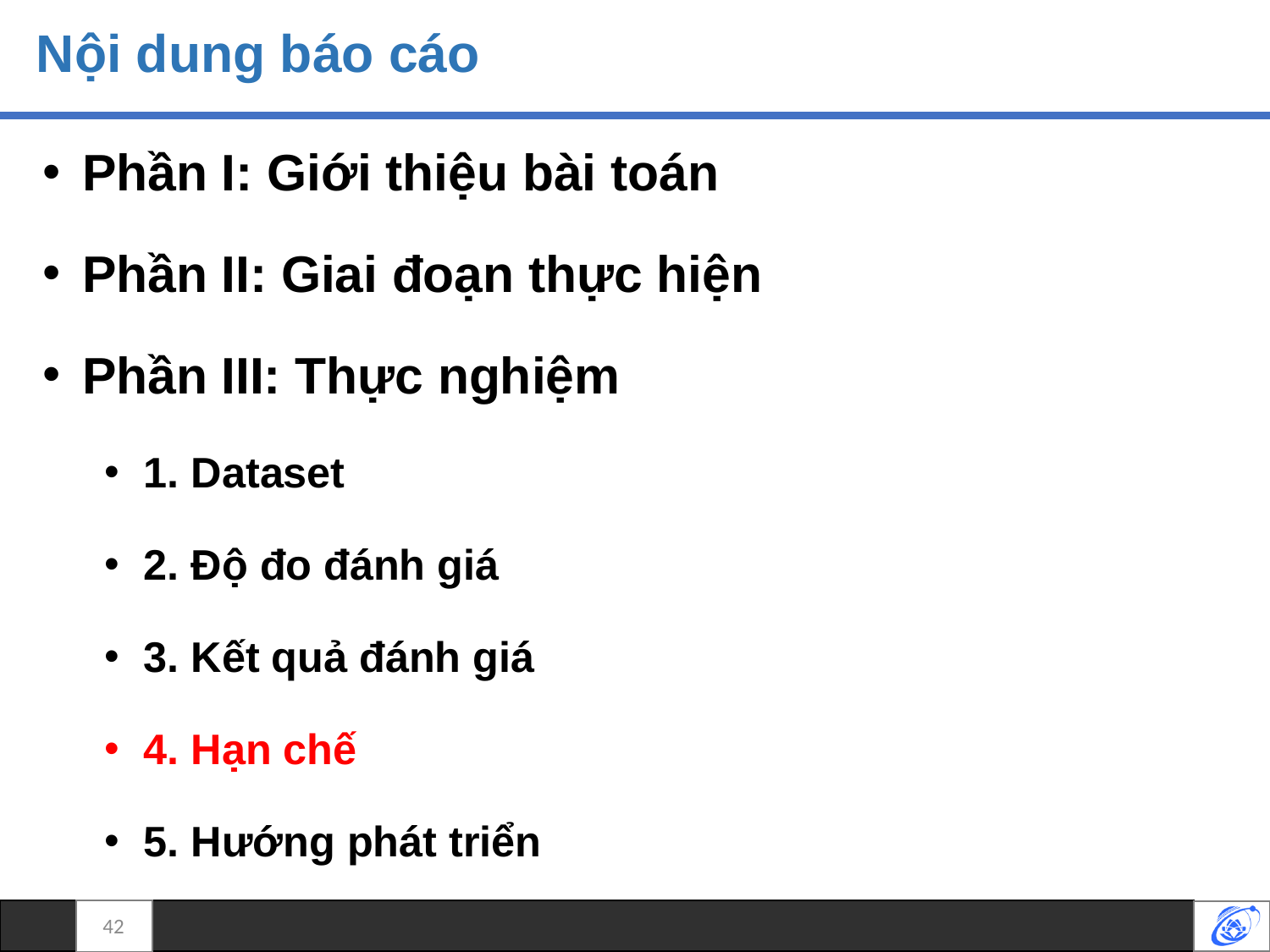

# Nội dung báo cáo
Phần I: Giới thiệu bài toán
Phần II: Giai đoạn thực hiện
Phần III: Thực nghiệm
1. Dataset
2. Độ đo đánh giá
3. Kết quả đánh giá
4. Hạn chế
5. Hướng phát triển

42